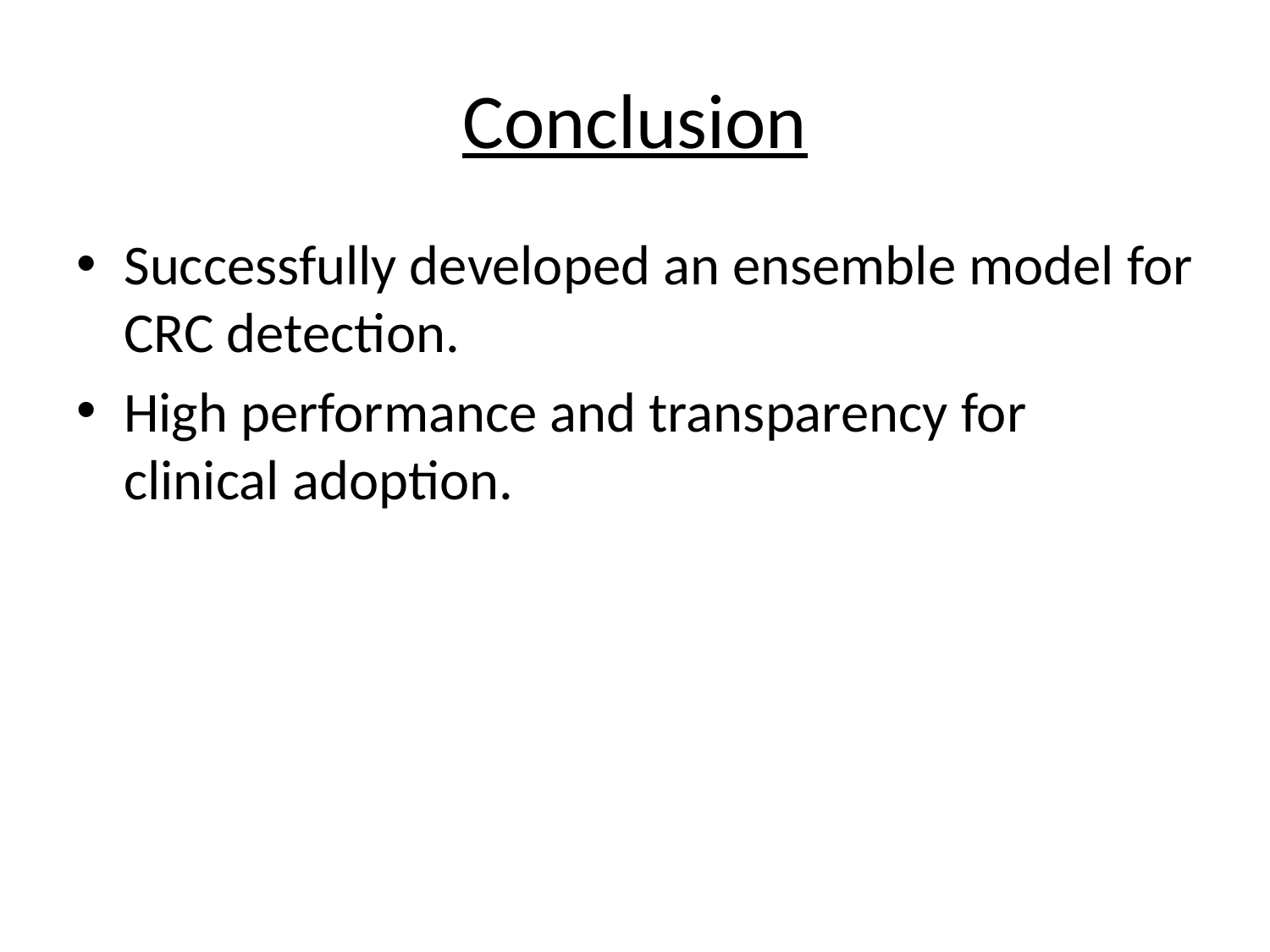

# Conclusion
Successfully developed an ensemble model for CRC detection.
High performance and transparency for clinical adoption.